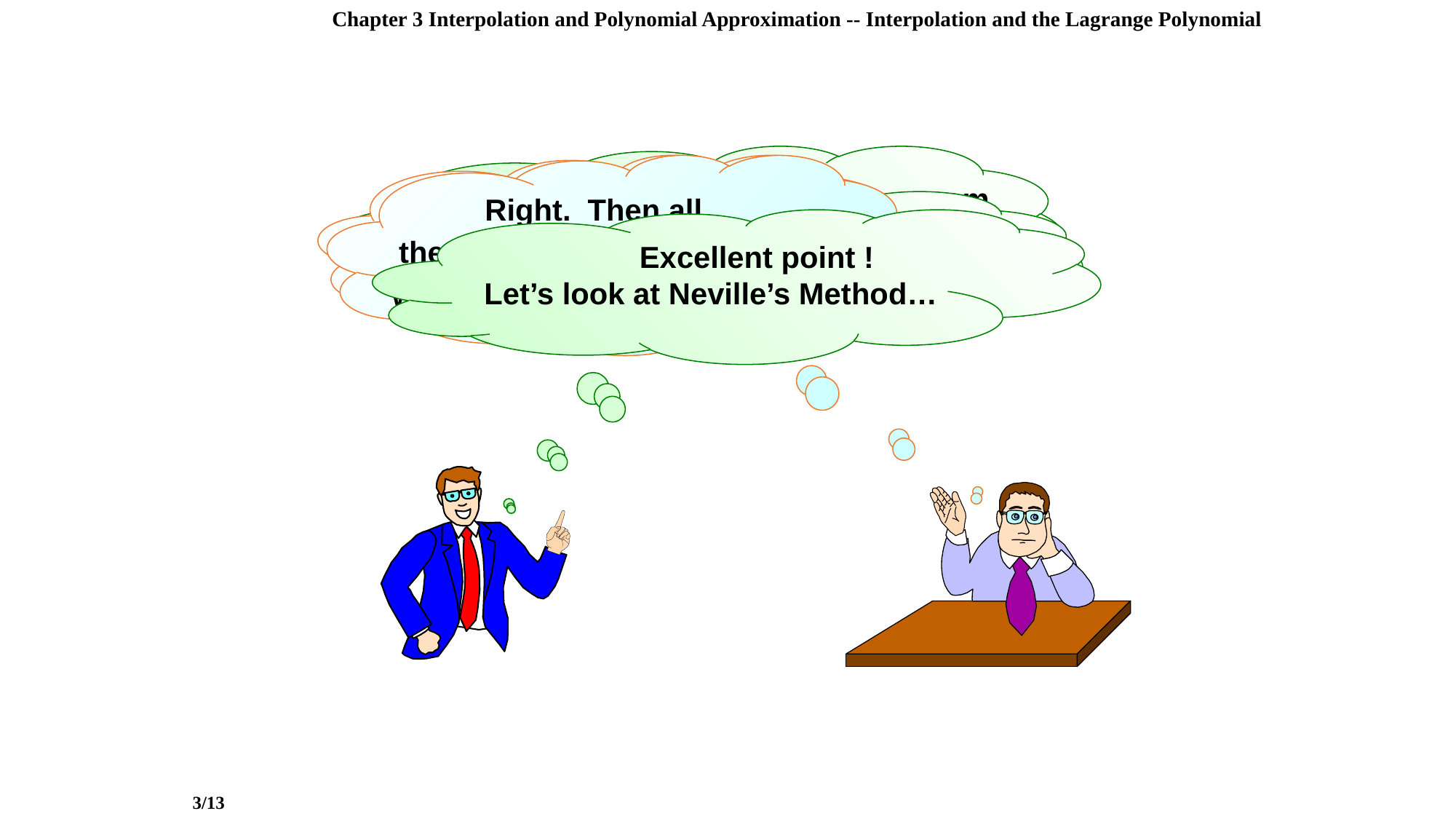

Chapter 3 Interpolation and Polynomial Approximation -- Interpolation and the Lagrange Polynomial
                When you start writing the program,
you will find how easy it is to calculate
the Lagrange polynomial.
Oh yeah?  What if I find the current interpolation not accurate enough?
Right.  Then all
the Lagrange basis, Ln,i(x),
will have to be re-calculated.
           Then you might want to take
         more interpolating points into account.
           Excellent point !
Let’s look at Neville’s Method…

3/13